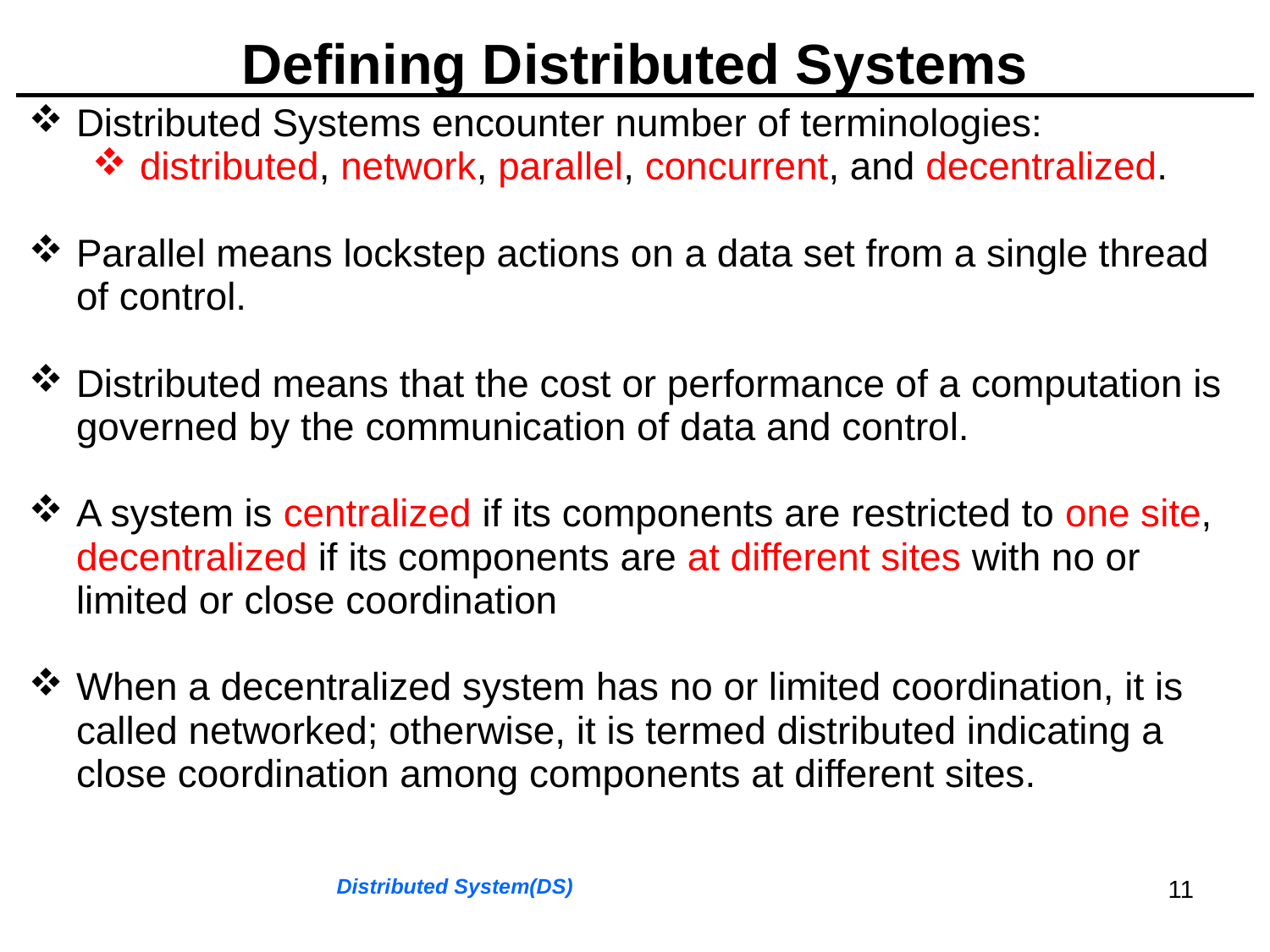

# Defining Distributed Systems
| Distributed Systems encounter number of terminologies: distributed, network, parallel, concurrent, and decentralized. Parallel means lockstep actions on a data set from a single thread of control. Distributed means that the cost or performance of a computation is governed by the communication of data and control. A system is centralized if its components are restricted to one site, decentralized if its components are at different sites with no or limited or close coordination When a decentralized system has no or limited coordination, it is called networked; otherwise, it is termed distributed indicating a close coordination among components at different sites. |
| --- |
Distributed System(DS)
11